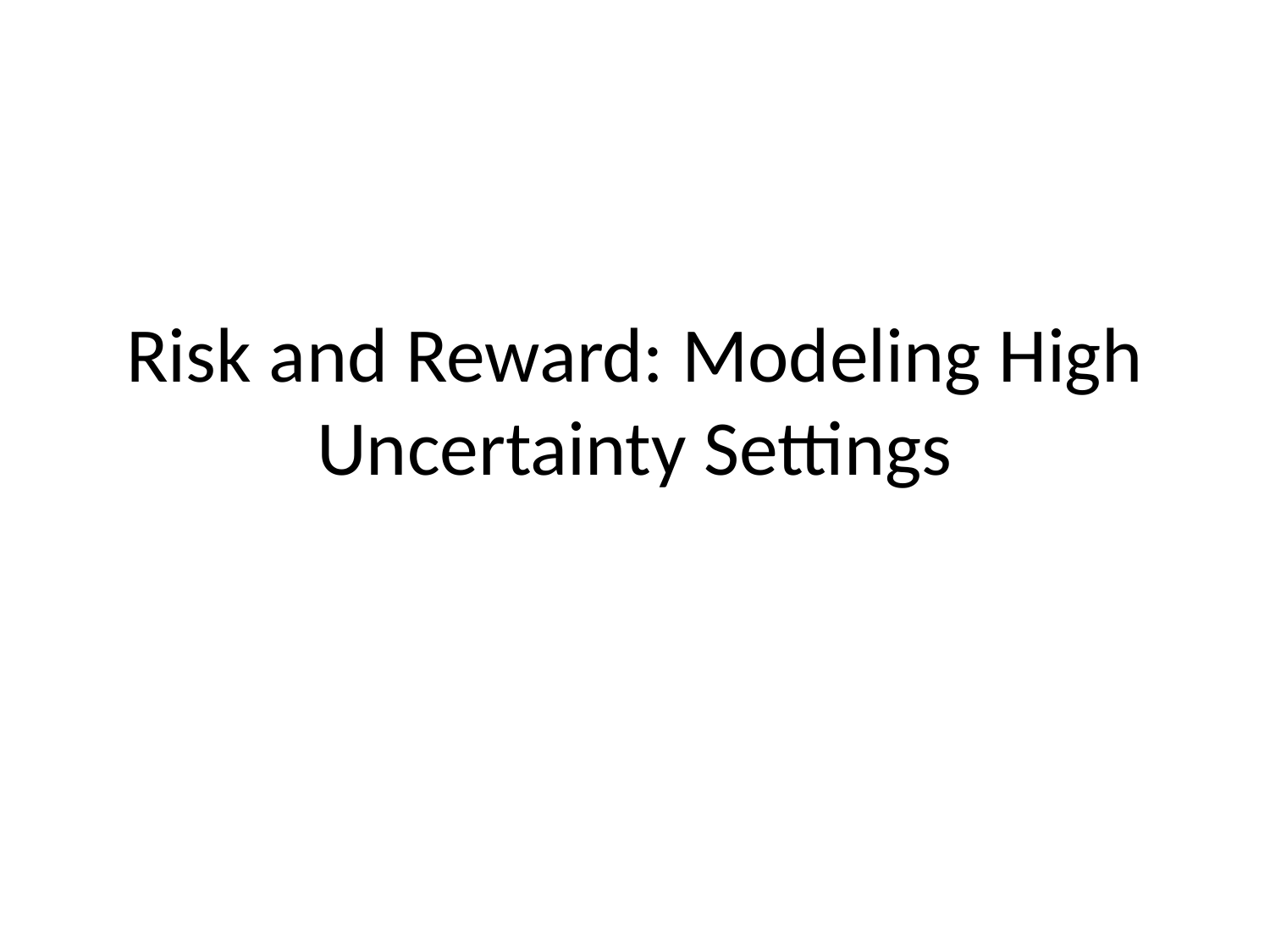

# Risk and Reward: Modeling High Uncertainty Settings